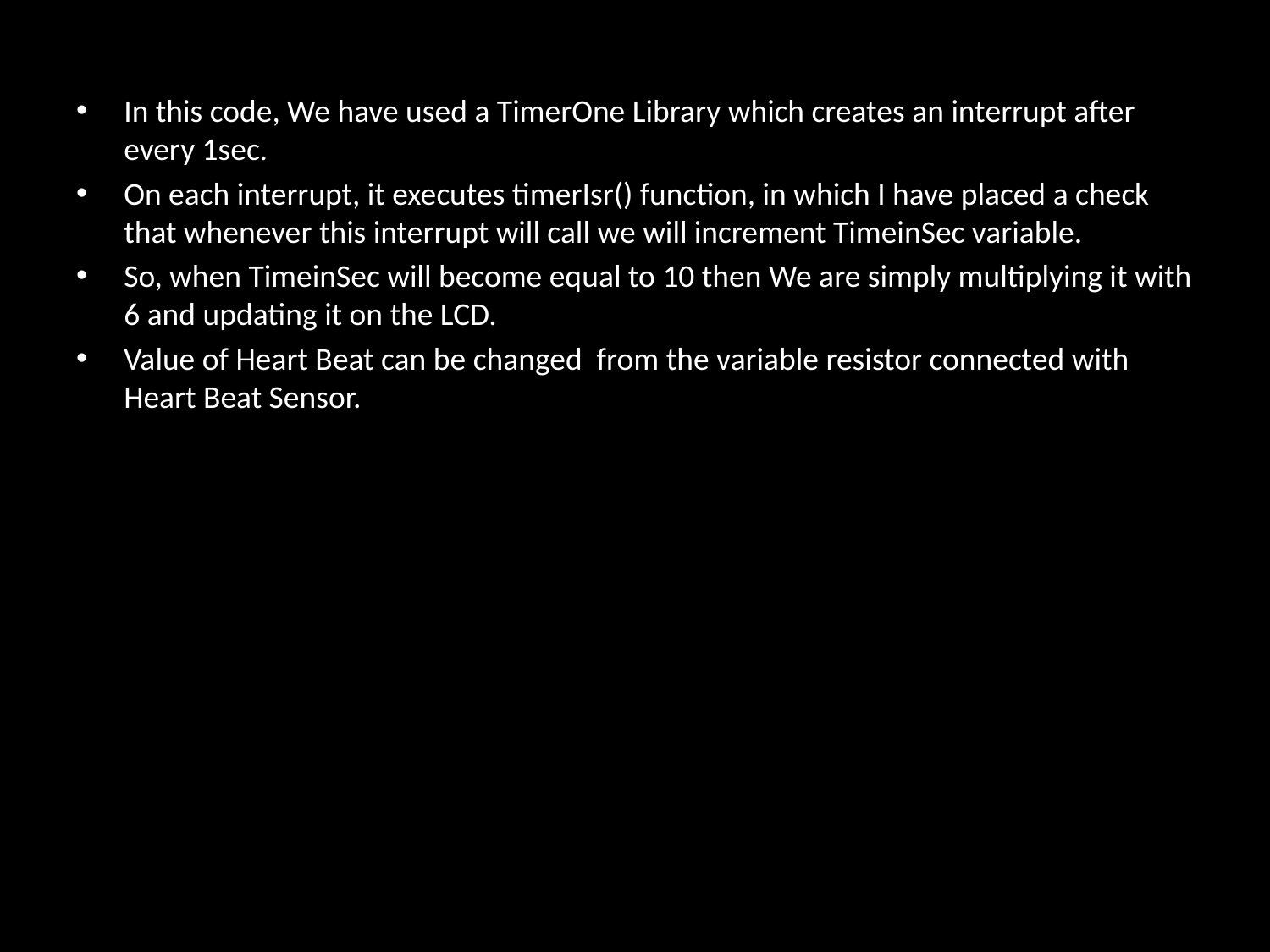

In this code, We have used a TimerOne Library which creates an interrupt after every 1sec.
On each interrupt, it executes timerIsr() function, in which I have placed a check that whenever this interrupt will call we will increment TimeinSec variable.
So, when TimeinSec will become equal to 10 then We are simply multiplying it with 6 and updating it on the LCD.
Value of Heart Beat can be changed  from the variable resistor connected with Heart Beat Sensor.